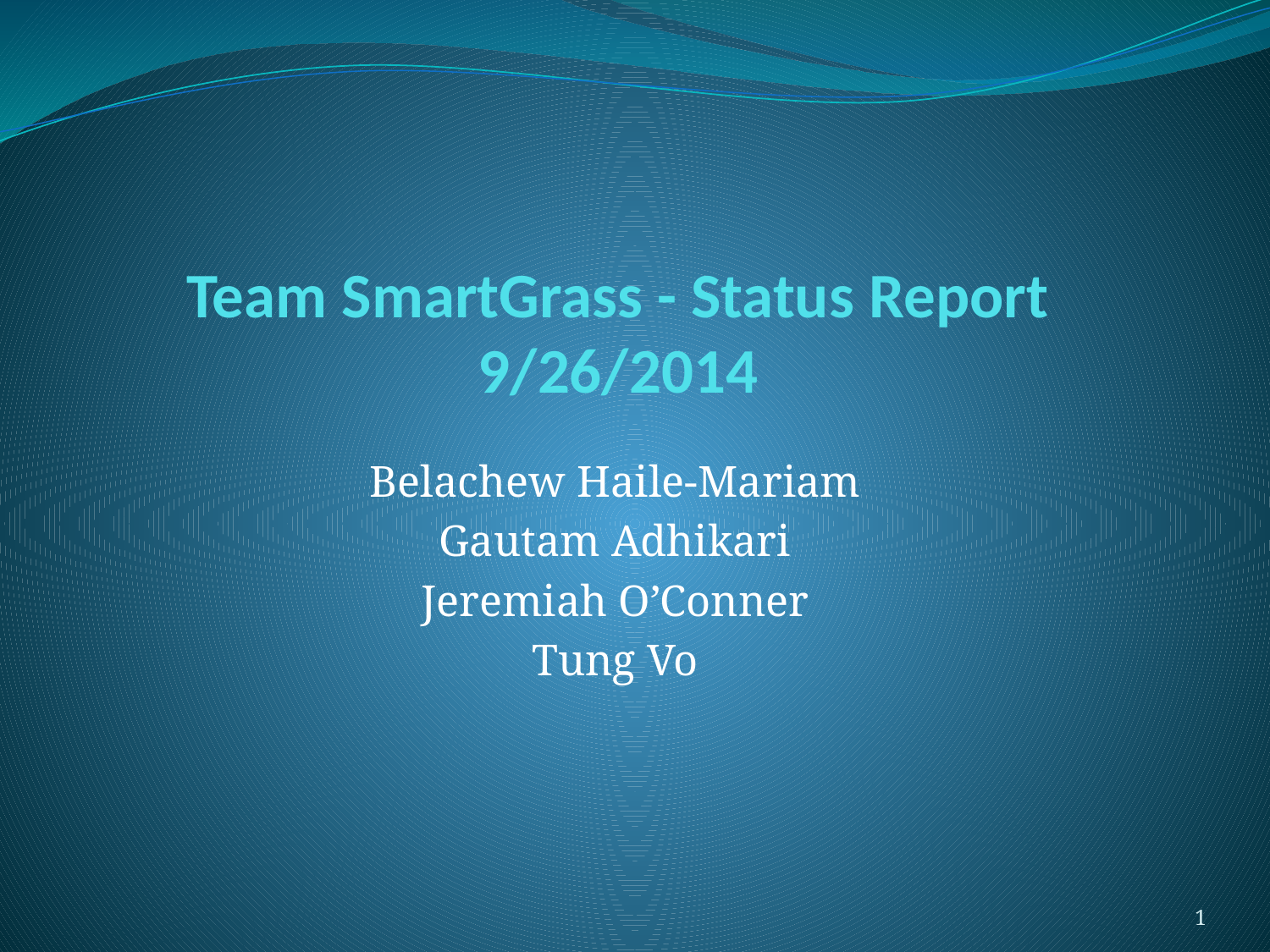

# Team SmartGrass - Status Report 9/26/2014
Belachew Haile-Mariam
Gautam Adhikari
Jeremiah O’Conner
Tung Vo
1